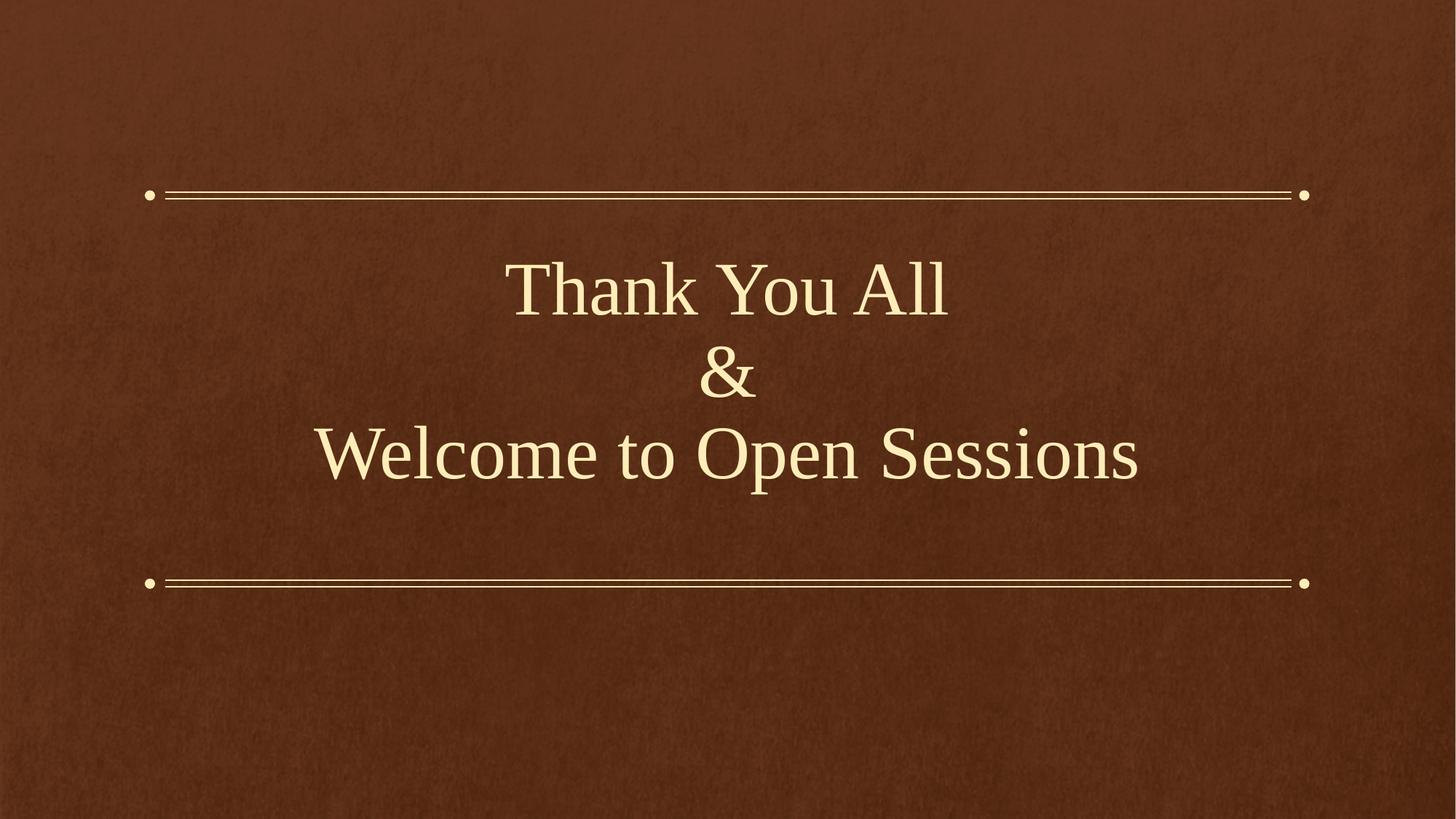

# Thank You All & Welcome to Open Sessions